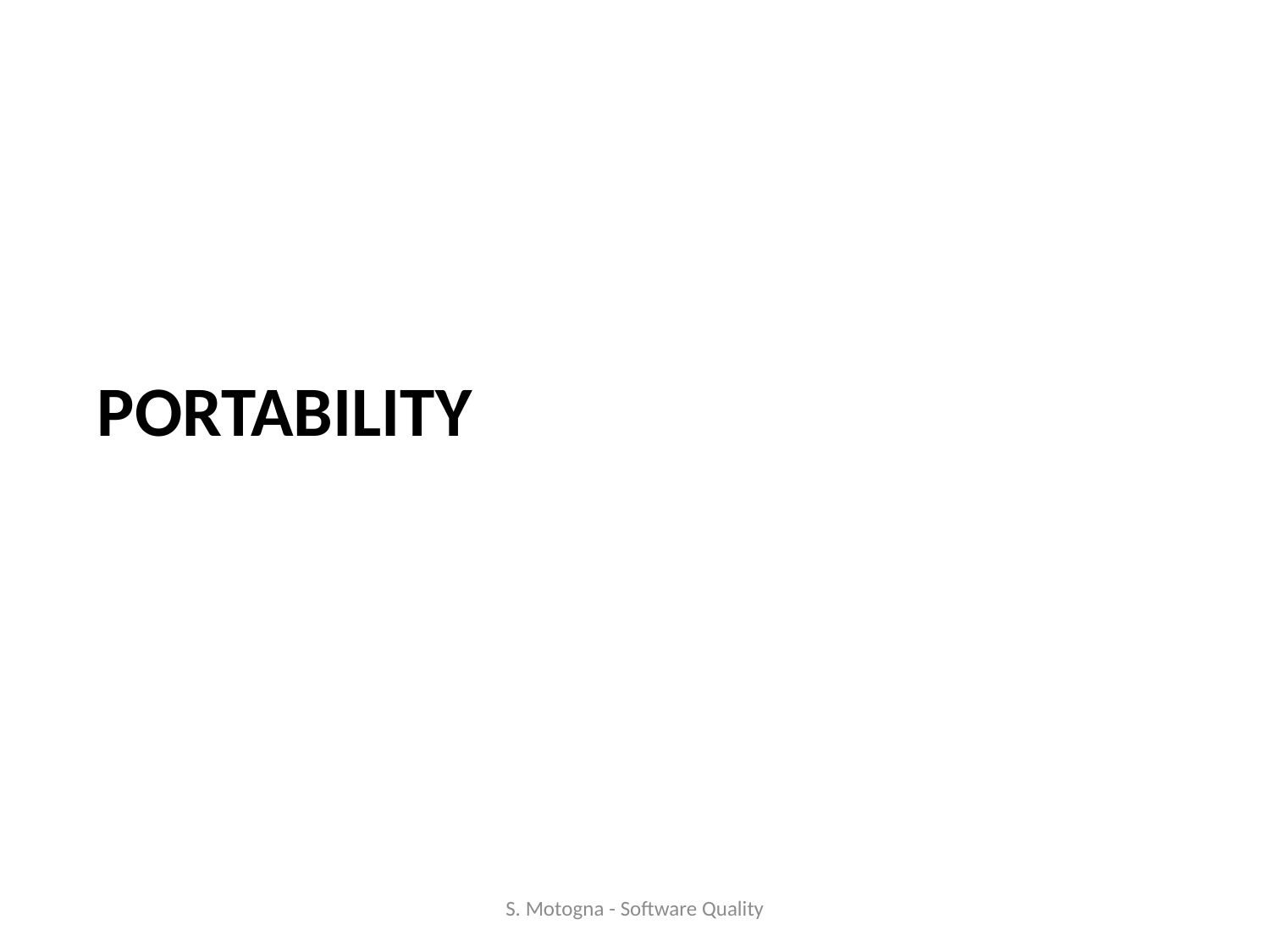

# Portability
S. Motogna - Software Quality